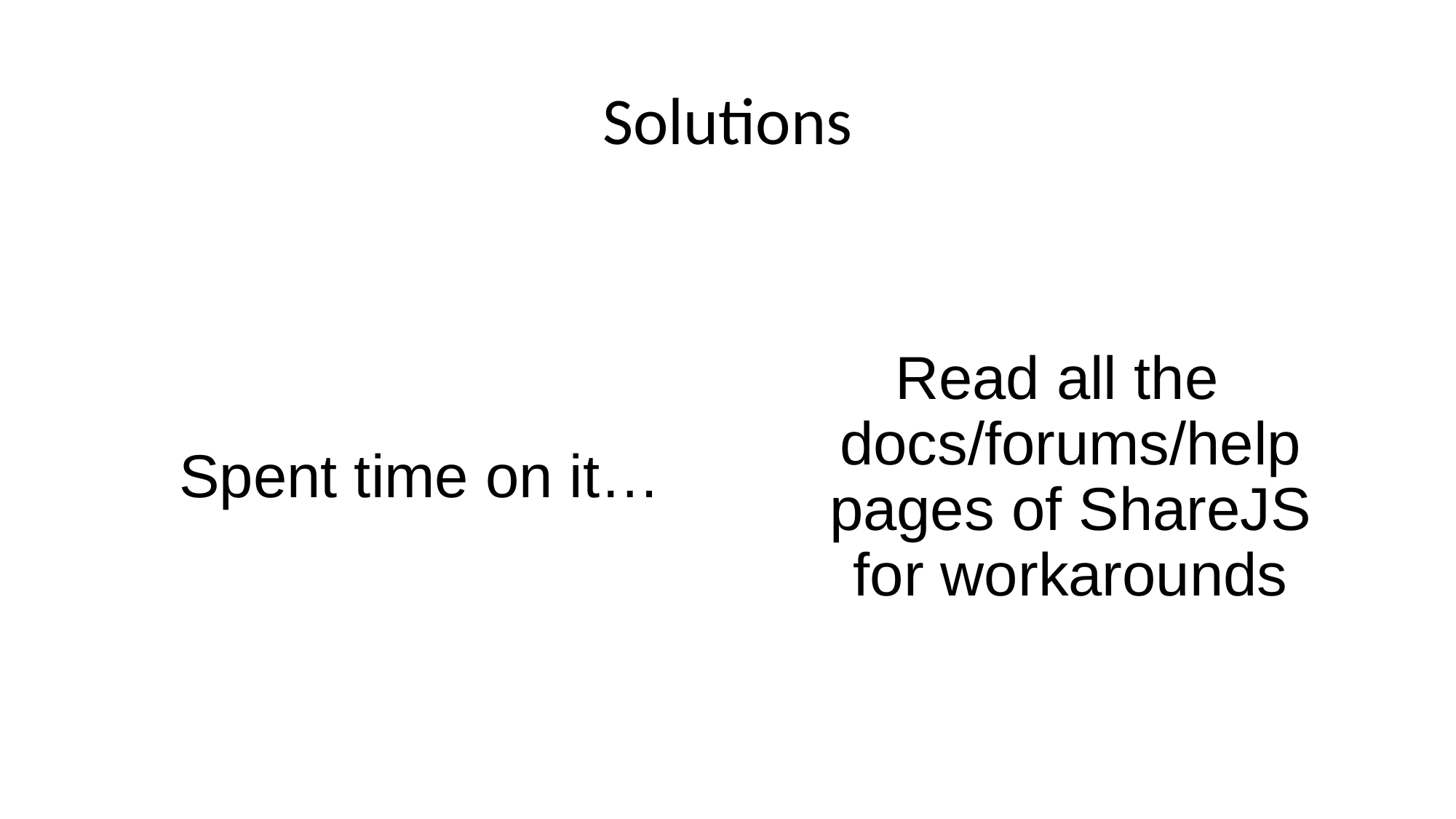

# Solutions
Spent time on it…
Read all the docs/forums/help pages of ShareJS for workarounds